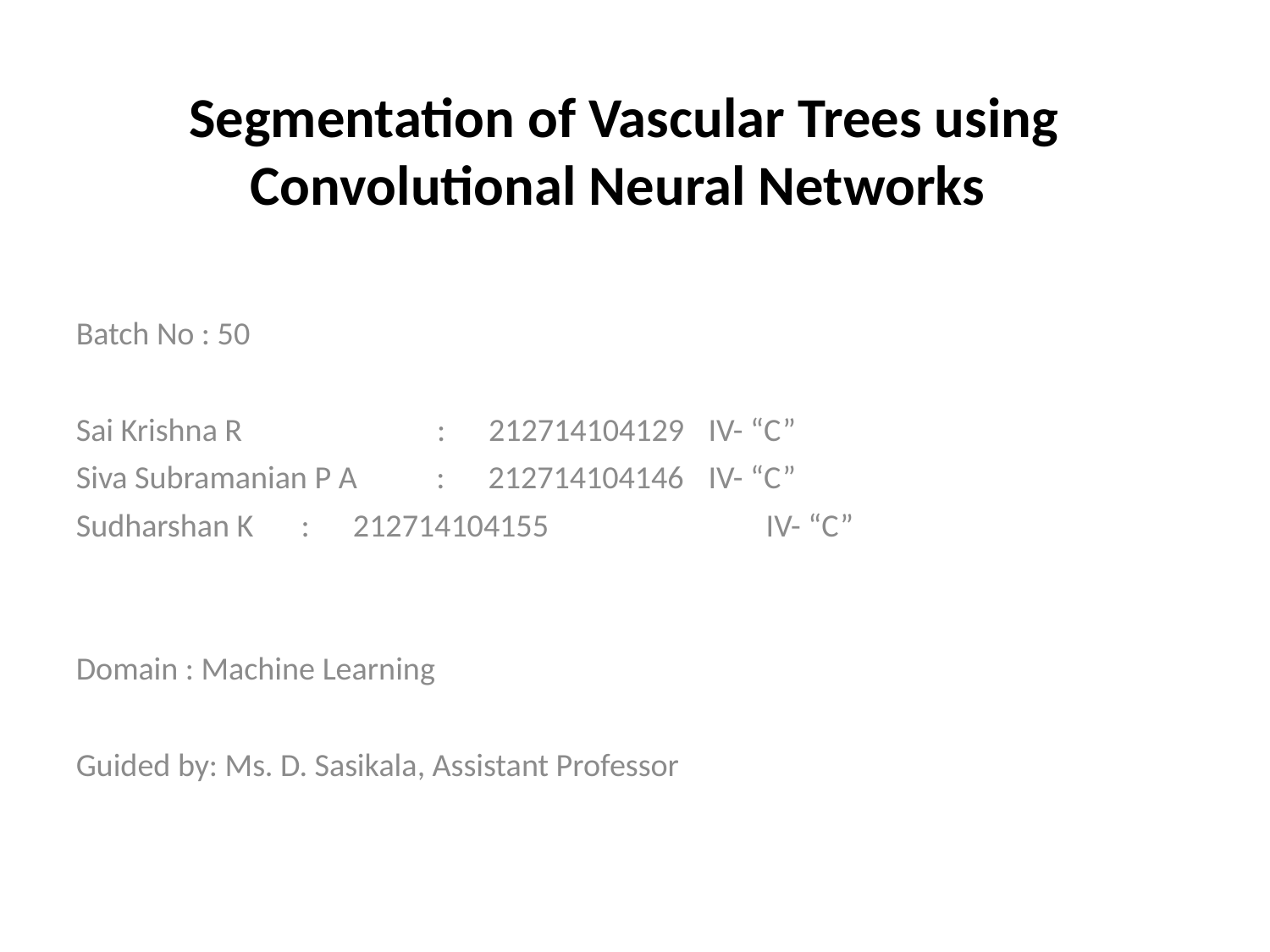

Segmentation of Vascular Trees using Convolutional Neural Networks
Batch No : 50

Sai Krishna R                           :      212714104129				IV- “C”
Siva Subramanian P A           :      212714104146				IV- “C”
Sudharshan K			  :      212714104155 			        IV- “C”

Domain : Machine Learning

Guided by: Ms. D. Sasikala, Assistant Professor